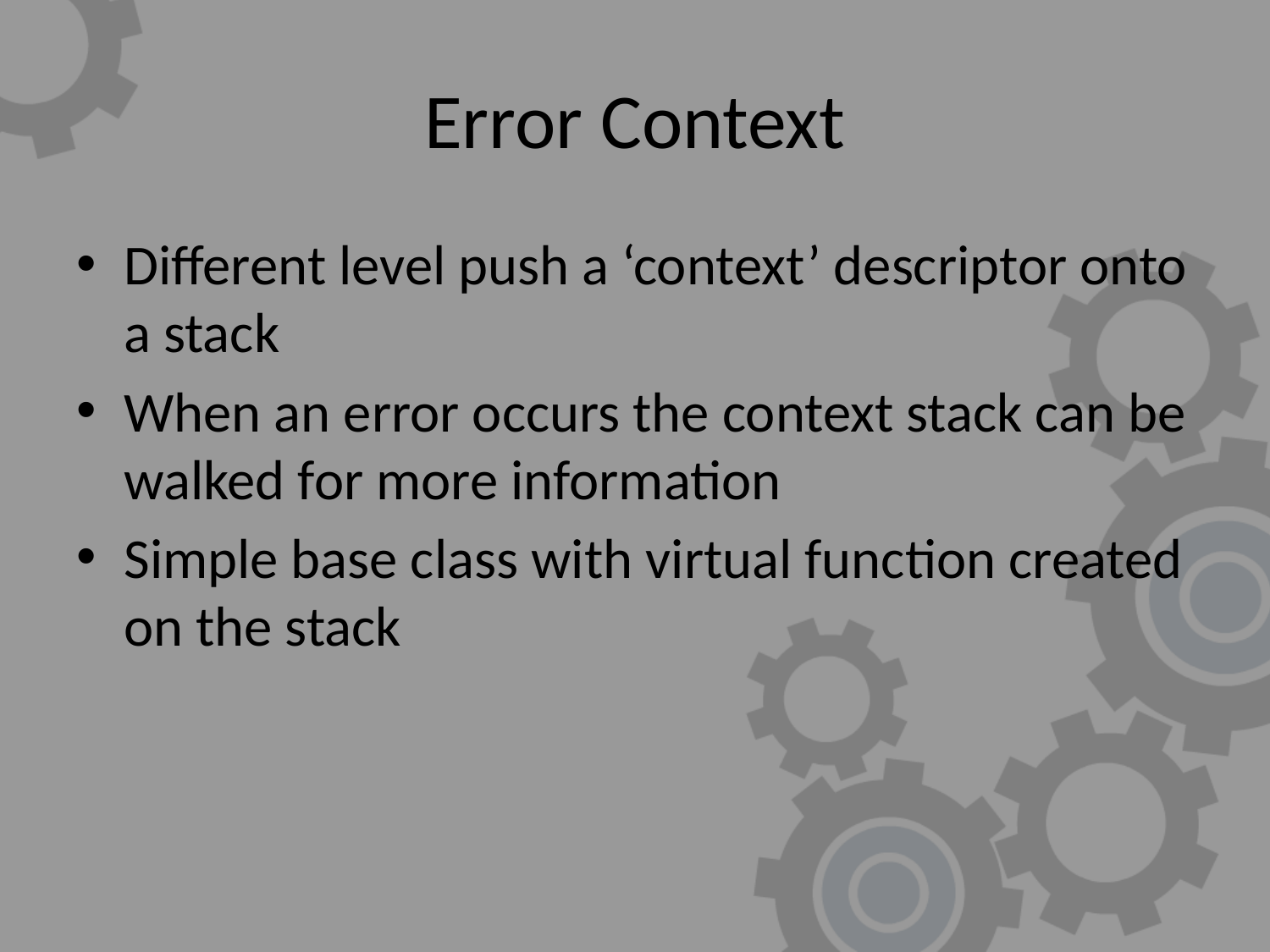

# Error Context
Different level push a ‘context’ descriptor onto a stack
When an error occurs the context stack can be walked for more information
Simple base class with virtual function created on the stack